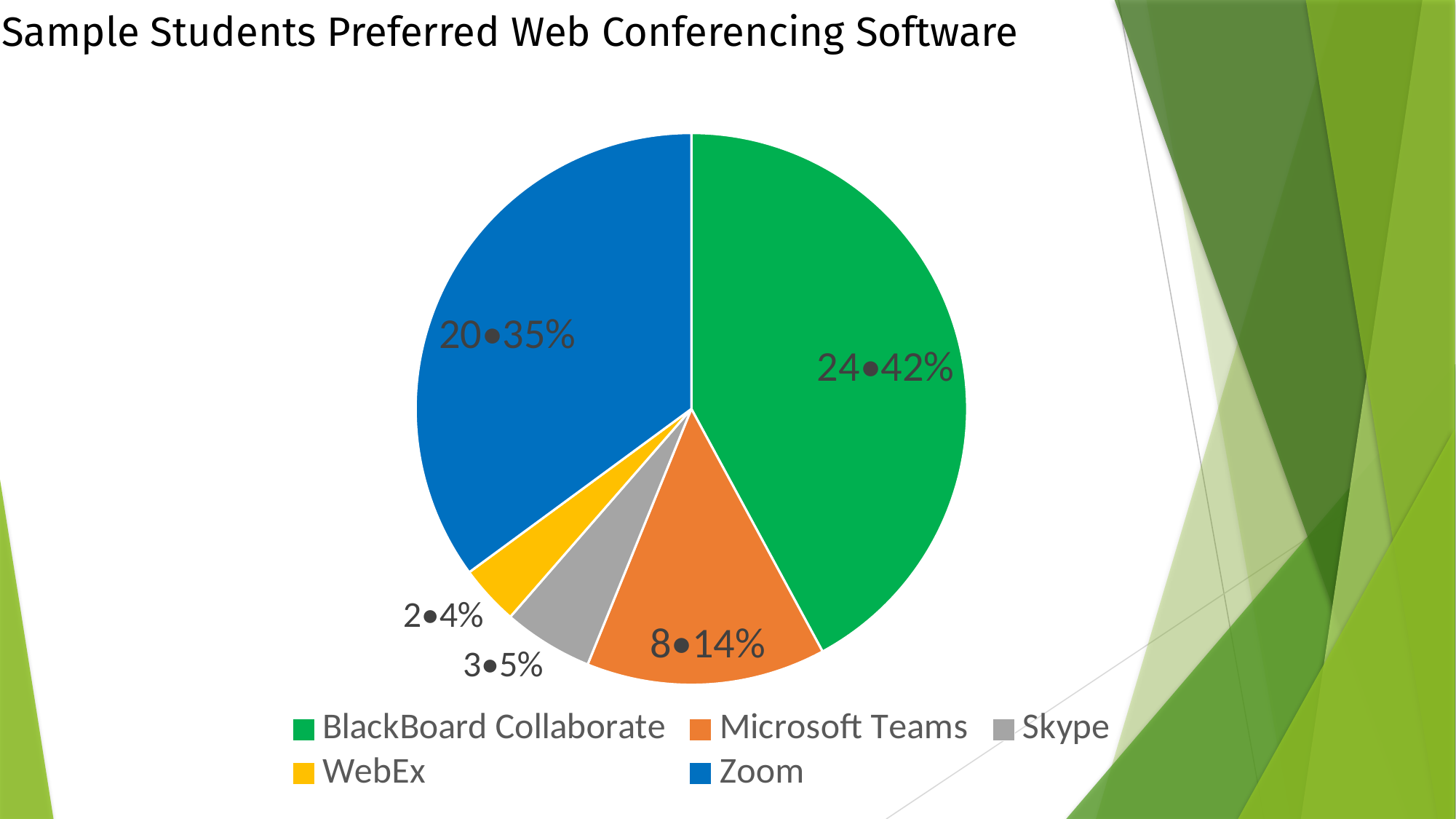

# Sample Students Preferred Web Conferencing Software

### Chart

| Category |  |
|---|---|
| BlackBoard Collaborate | 24.0 |
| Microsoft Teams | 8.0 |
| Skype | 3.0 |
| WebEx | 2.0 |
| Zoom | 20.0 |